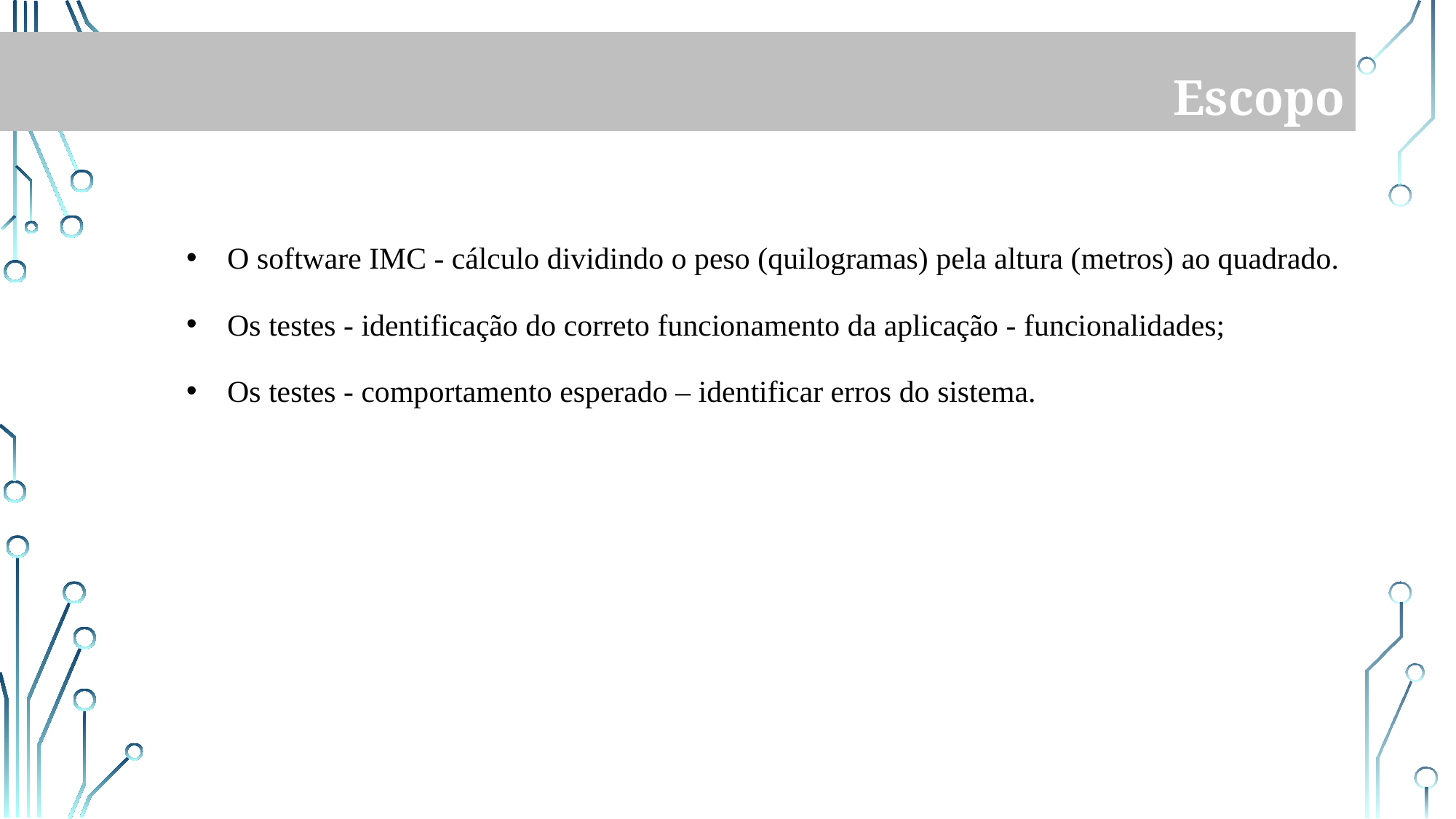

Escopo
O software IMC - cálculo dividindo o peso (quilogramas) pela altura (metros) ao quadrado.
Os testes - identificação do correto funcionamento da aplicação - funcionalidades;
Os testes - comportamento esperado – identificar erros do sistema.